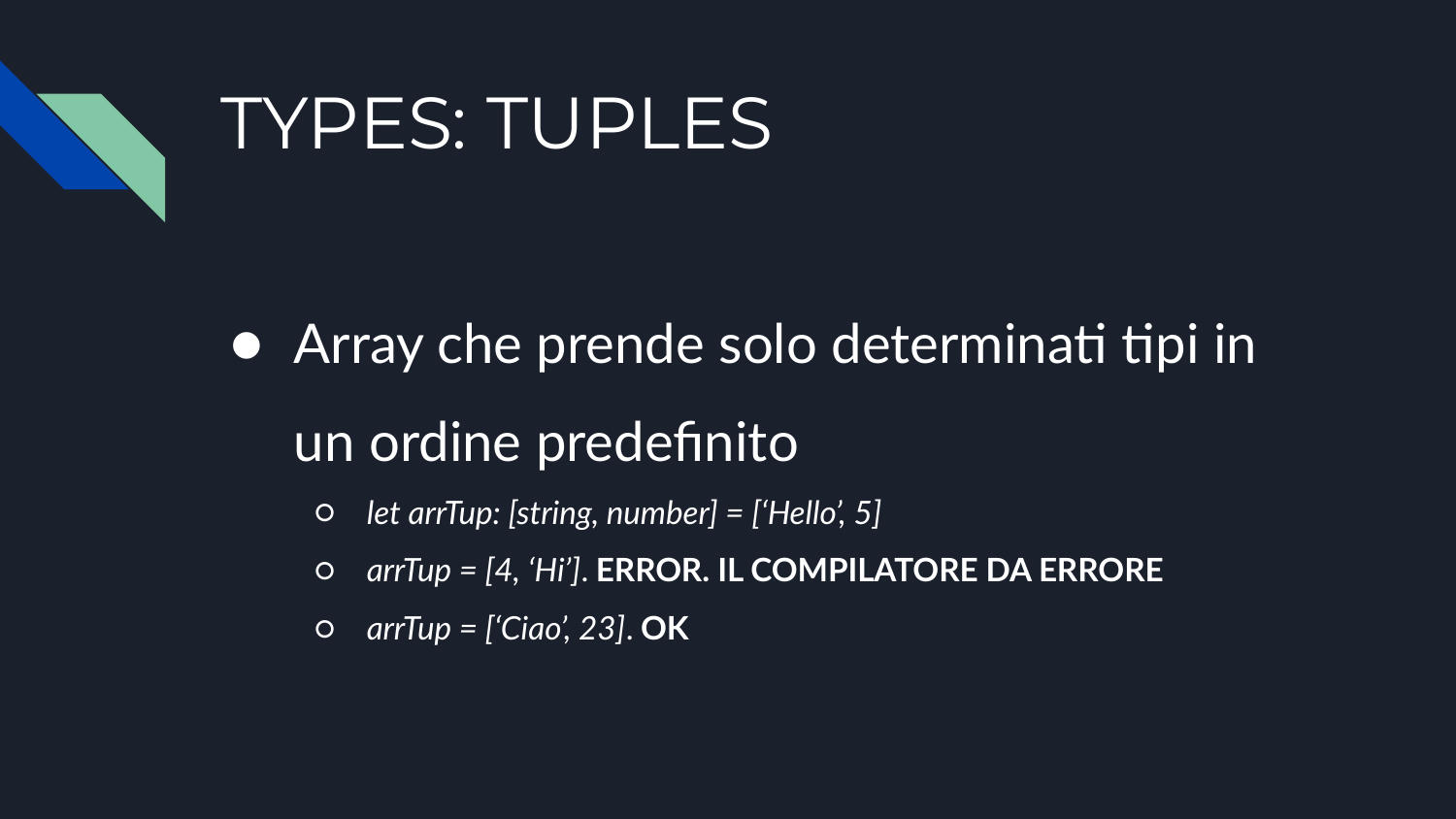

# TYPES: TUPLES
Array che prende solo determinati tipi in un ordine predefinito
let arrTup: [string, number] = [‘Hello’, 5]
arrTup = [4, ‘Hi’]. ERROR. IL COMPILATORE DA ERRORE
arrTup = [‘Ciao’, 23]. OK